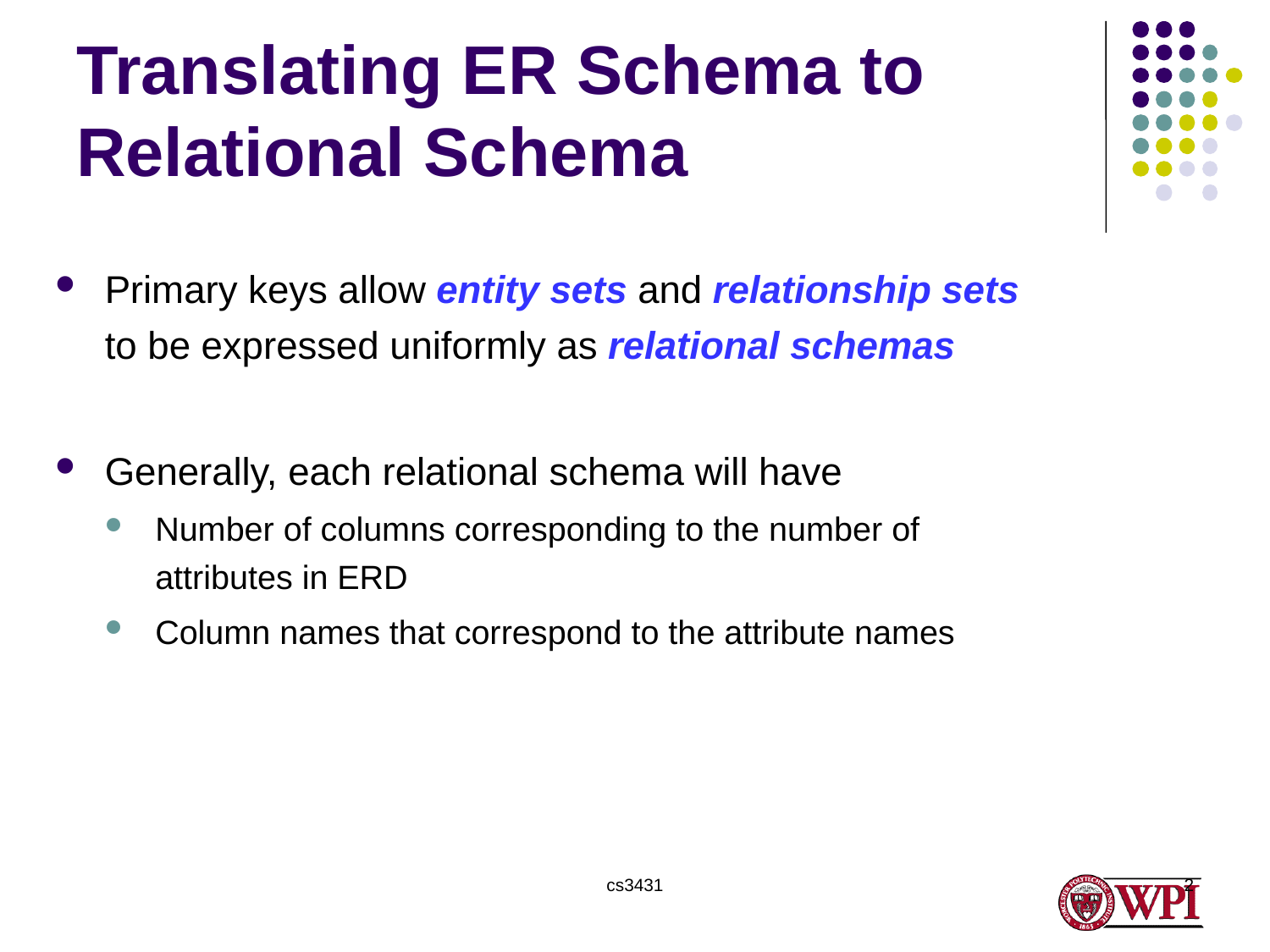

# Translating ER Schema to Relational Schema
Primary keys allow entity sets and relationship sets to be expressed uniformly as relational schemas

Generally, each relational schema will have
Number of columns corresponding to the number of attributes in ERD
Column names that correspond to the attribute names
cs3431
2